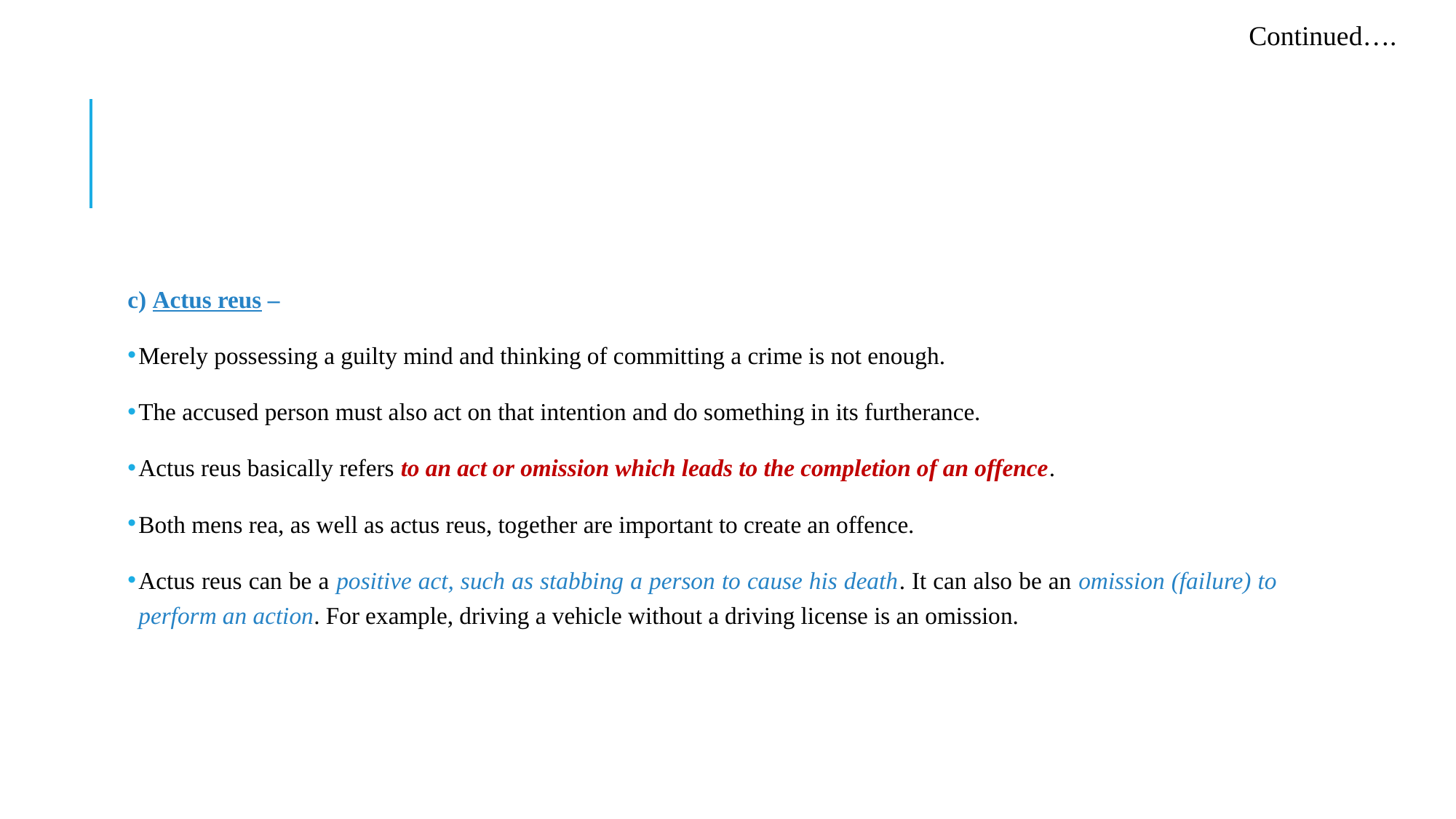

Continued….
c) Actus reus –
Merely possessing a guilty mind and thinking of committing a crime is not enough.
The accused person must also act on that intention and do something in its furtherance.
Actus reus basically refers to an act or omission which leads to the completion of an offence.
Both mens rea, as well as actus reus, together are important to create an offence.
Actus reus can be a positive act, such as stabbing a person to cause his death. It can also be an omission (failure) to perform an action. For example, driving a vehicle without a driving license is an omission.